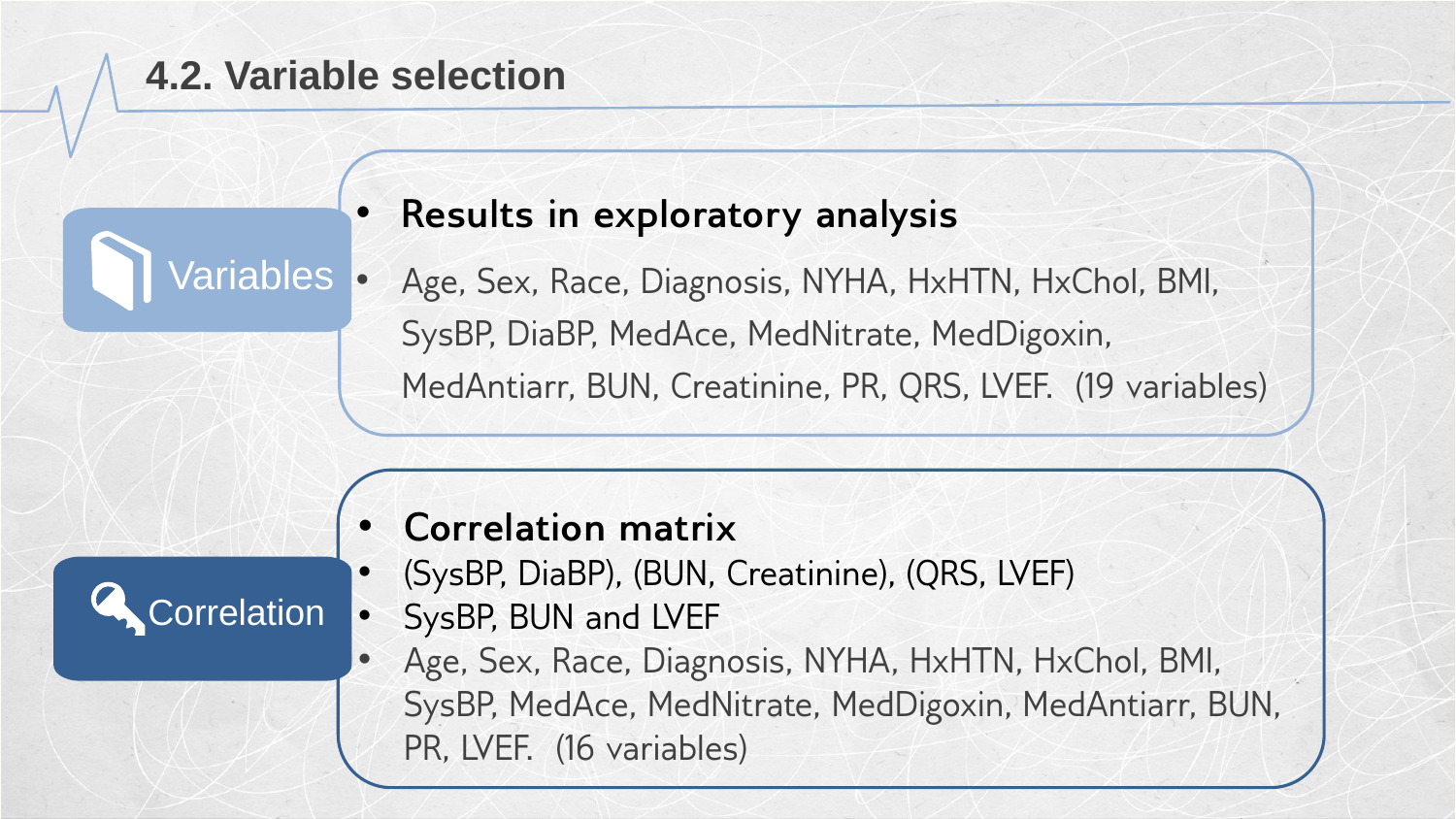

4.2. Variable selection

Results in exploratory analysis
Age, Sex, Race, Diagnosis, NYHA, HxHTN, HxChol, BMI, SysBP, DiaBP, MedAce, MedNitrate, MedDigoxin, MedAntiarr, BUN, Creatinine, PR, QRS, LVEF.  (19 variables)

Variables
Correlation matrix
(SysBP, DiaBP), (BUN, Creatinine), (QRS, LVEF)
SysBP, BUN and LVEF
Age, Sex, Race, Diagnosis, NYHA, HxHTN, HxChol, BMI, SysBP, MedAce, MedNitrate, MedDigoxin, MedAntiarr, BUN, PR, LVEF.  (16 variables)

Correlation